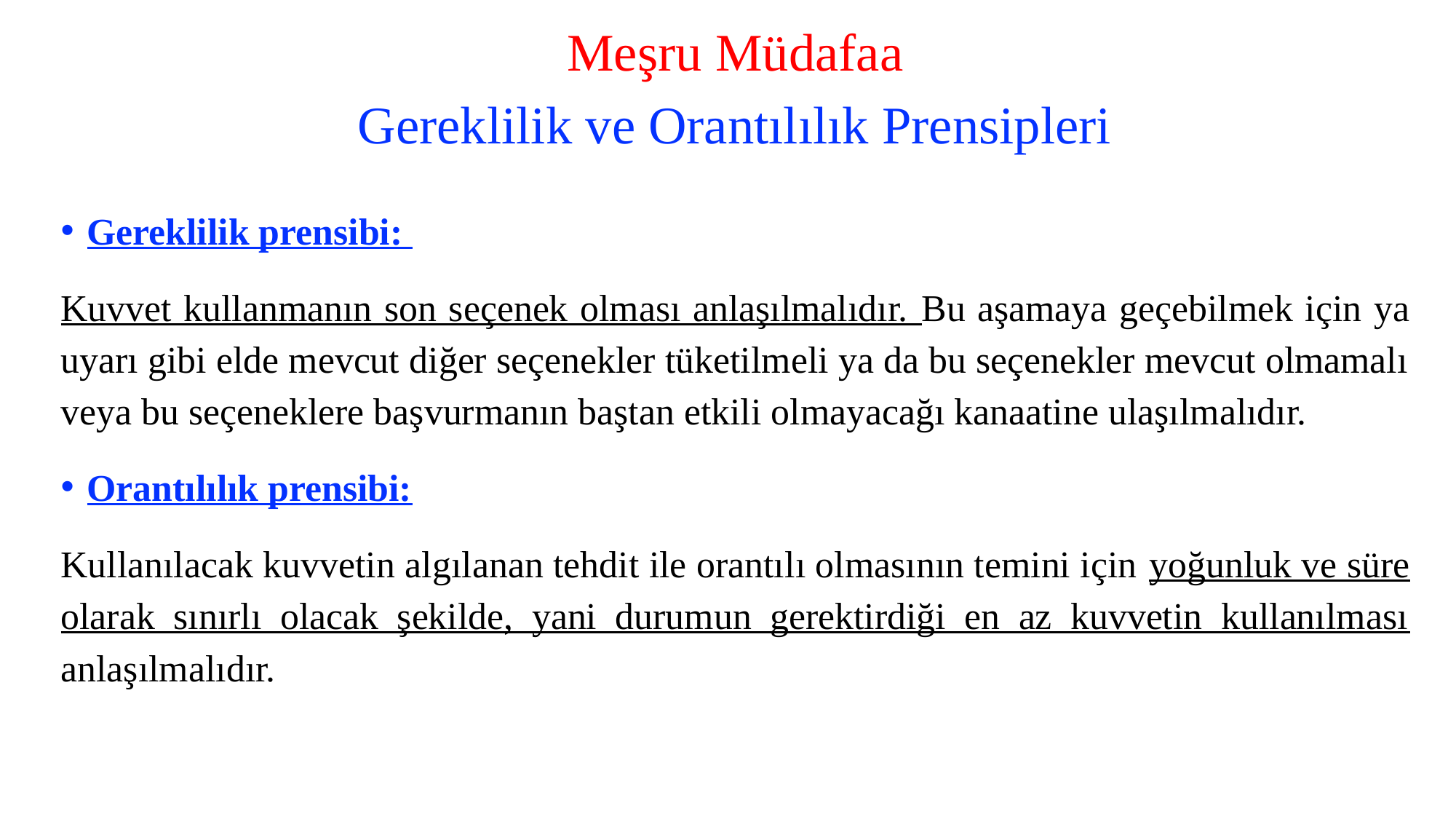

# Meşru Müdafaa Gereklilik ve Orantılılık Prensipleri
Gereklilik prensibi:
Kuvvet kullanmanın son seçenek olması anlaşılmalıdır. Bu aşamaya geçebilmek için ya uyarı gibi elde mevcut diğer seçenekler tüketilmeli ya da bu seçenekler mevcut olmamalı veya bu seçeneklere başvurmanın baştan etkili olmayacağı kanaatine ulaşılmalıdır.
Orantılılık prensibi:
Kullanılacak kuvvetin algılanan tehdit ile orantılı olmasının temini için yoğunluk ve süre olarak sınırlı olacak şekilde, yani durumun gerektirdiği en az kuvvetin kullanılması anlaşılmalıdır.